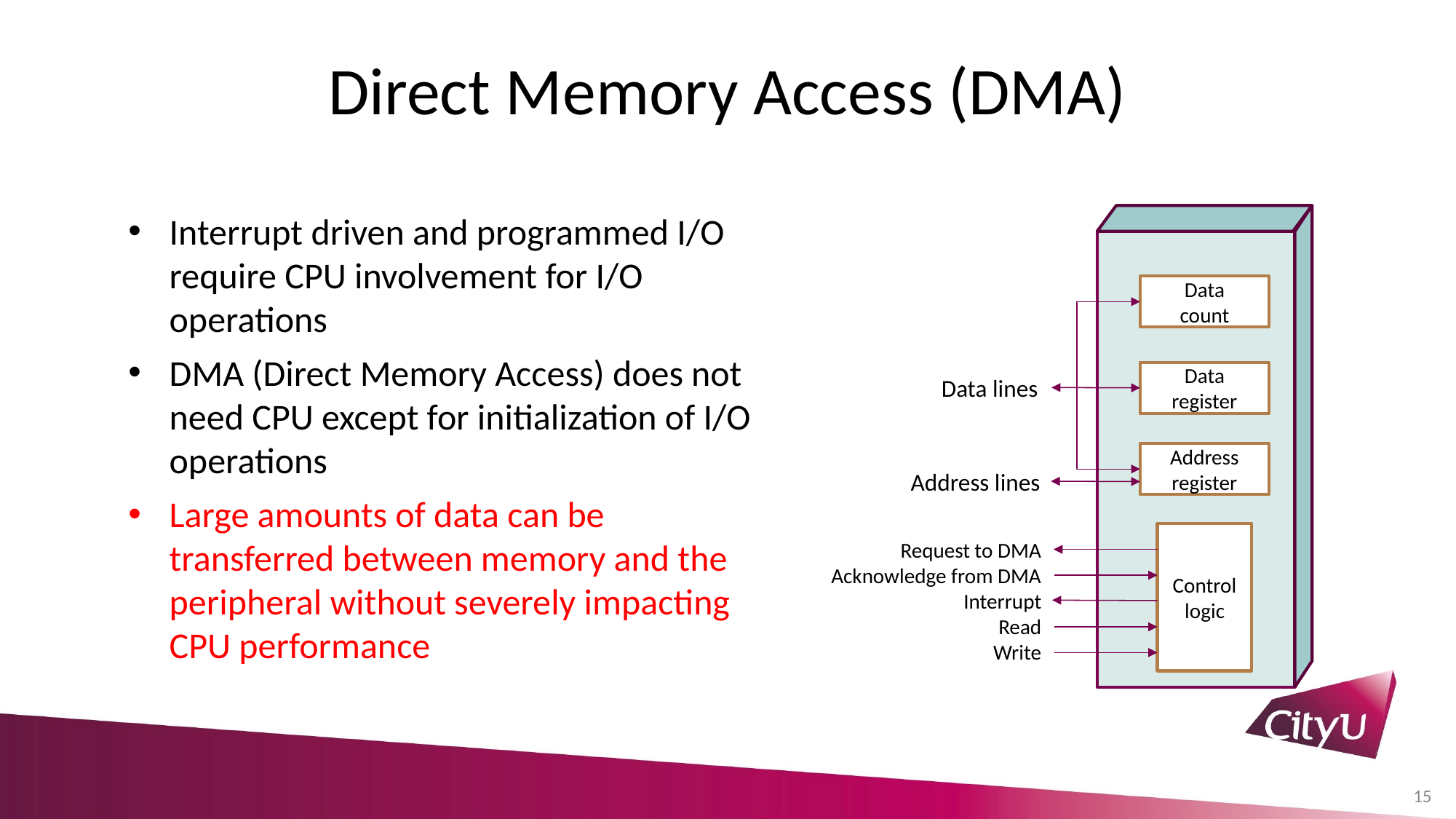

# Direct Memory Access (DMA)
Interrupt driven and programmed I/O require CPU involvement for I/O operations
DMA (Direct Memory Access) does not need CPU except for initialization of I/O operations
Large amounts of data can be transferred between memory and the peripheral without severely impacting CPU performance

Data
count
Data
register
Data lines
Address
register
Address lines
Control
logic
Request to DMA
Acknowledge from DMA
Interrupt
Read
Write
15